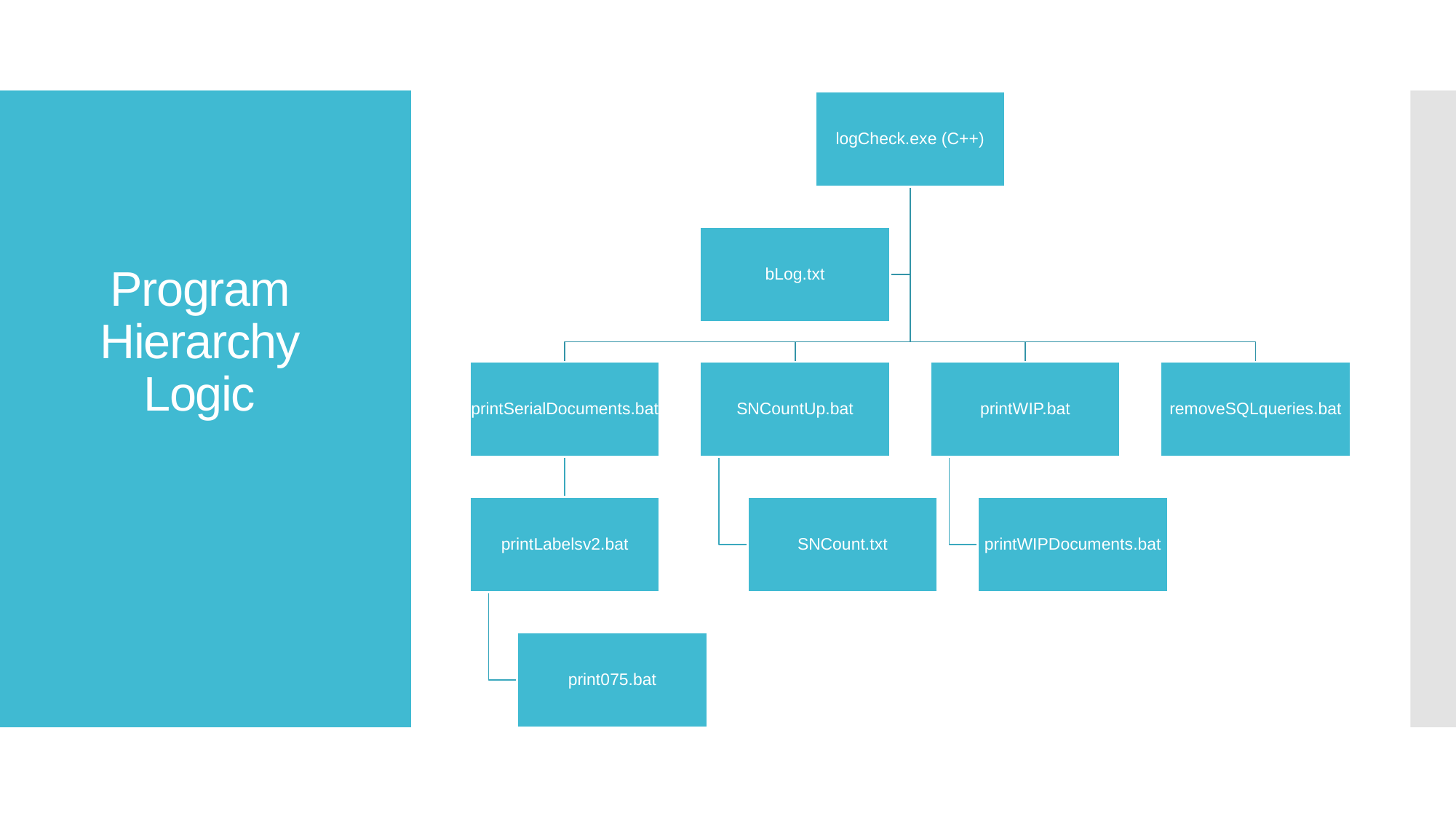

logCheck.exe (C++)
printSerialDocuments.bat
printLabelsv2.bat
print075.bat
SNCountUp.bat
SNCount.txt
printWIP.bat
printWIPDocuments.bat
removeSQLqueries.bat
bLog.txt
# Program Hierarchy Logic